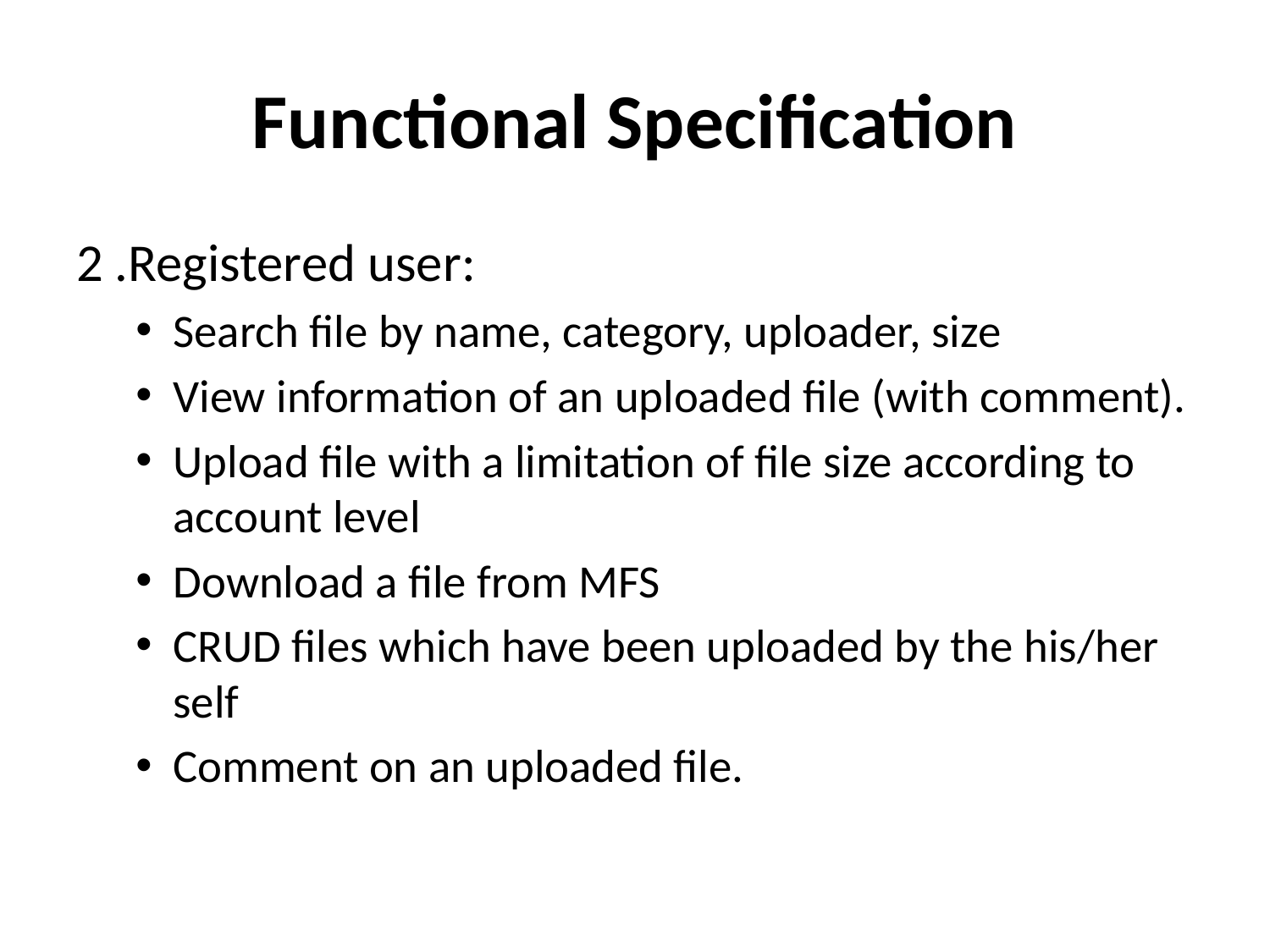

# Functional Specification
2 .Registered user:
Search file by name, category, uploader, size
View information of an uploaded file (with comment).
Upload file with a limitation of file size according to account level
Download a file from MFS
CRUD files which have been uploaded by the his/her self
Comment on an uploaded file.